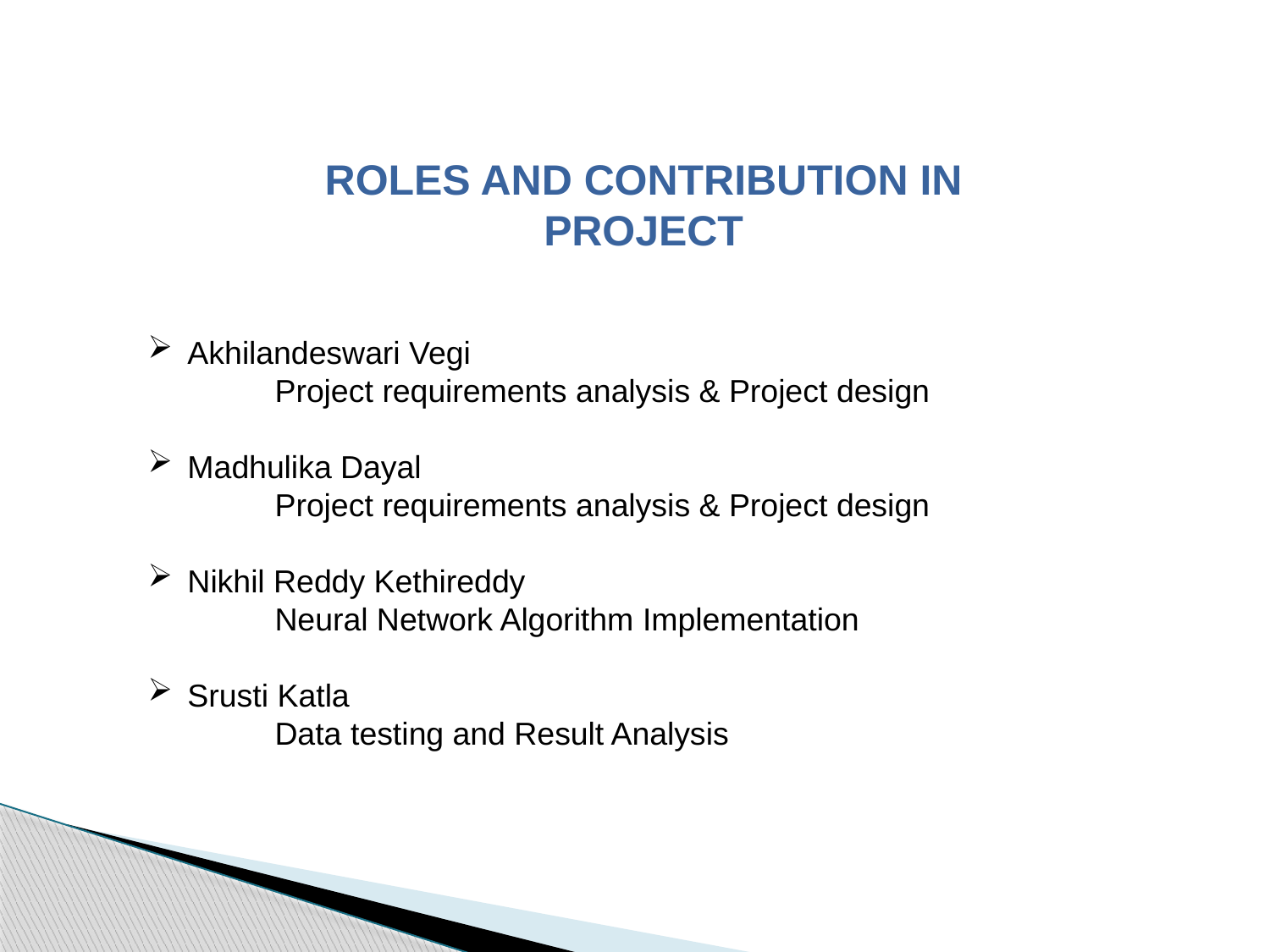

ROLES AND CONTRIBUTION IN PROJECT
Akhilandeswari Vegi
	Project requirements analysis & Project design

Madhulika Dayal
	Project requirements analysis & Project design

Nikhil Reddy Kethireddy
	Neural Network Algorithm Implementation

Srusti Katla
	Data testing and Result Analysis